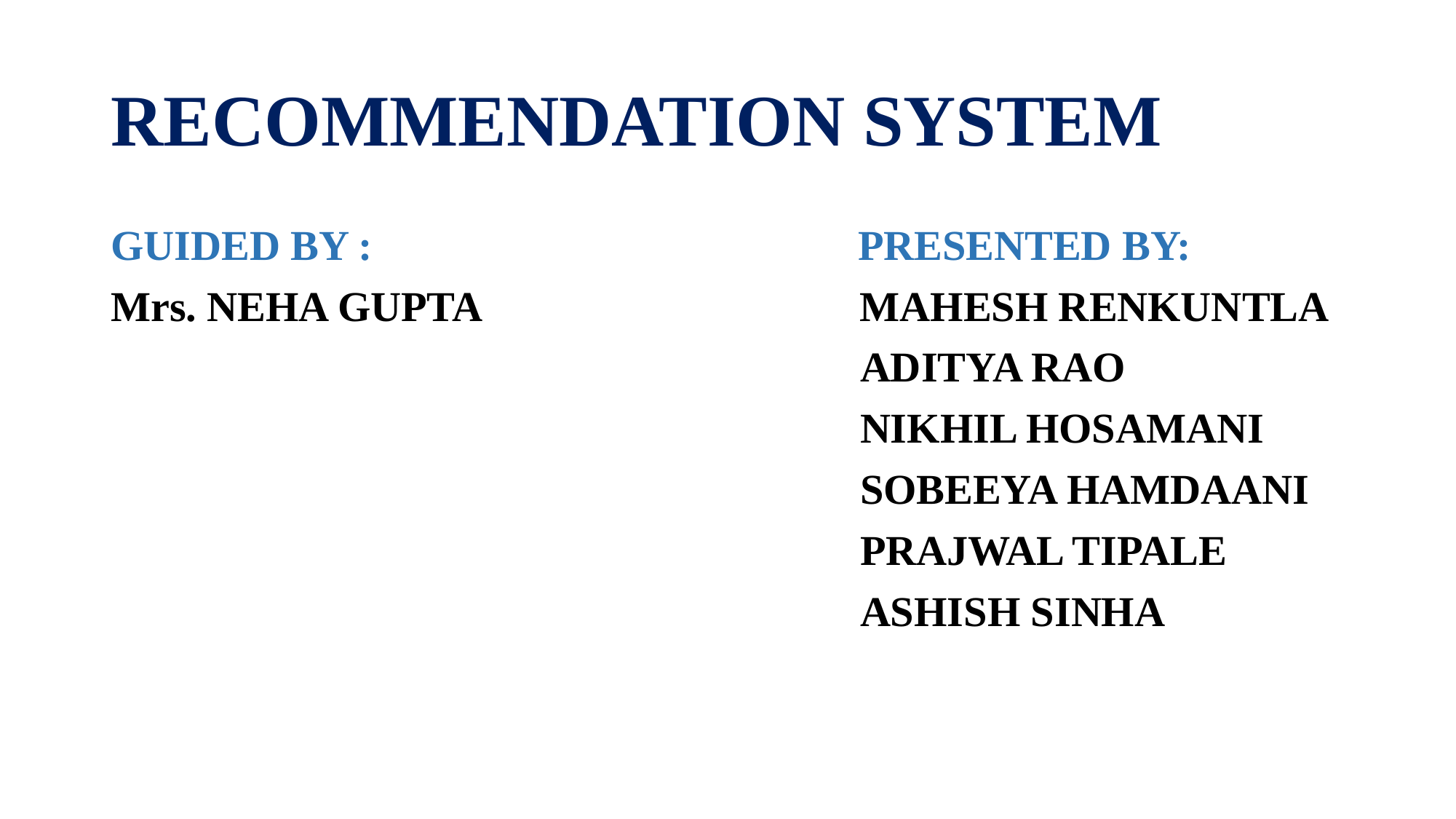

# RECOMMENDATION SYSTEM
GUIDED BY :                                              PRESENTED BY:
Mrs. NEHA GUPTA                                    MAHESH RENKUNTLA
                                                                       ADITYA RAO
                                                                       NIKHIL HOSAMANI
                                                                       SOBEEYA HAMDAANI
                                                                       PRAJWAL TIPALE
                                                                       ASHISH SINHA